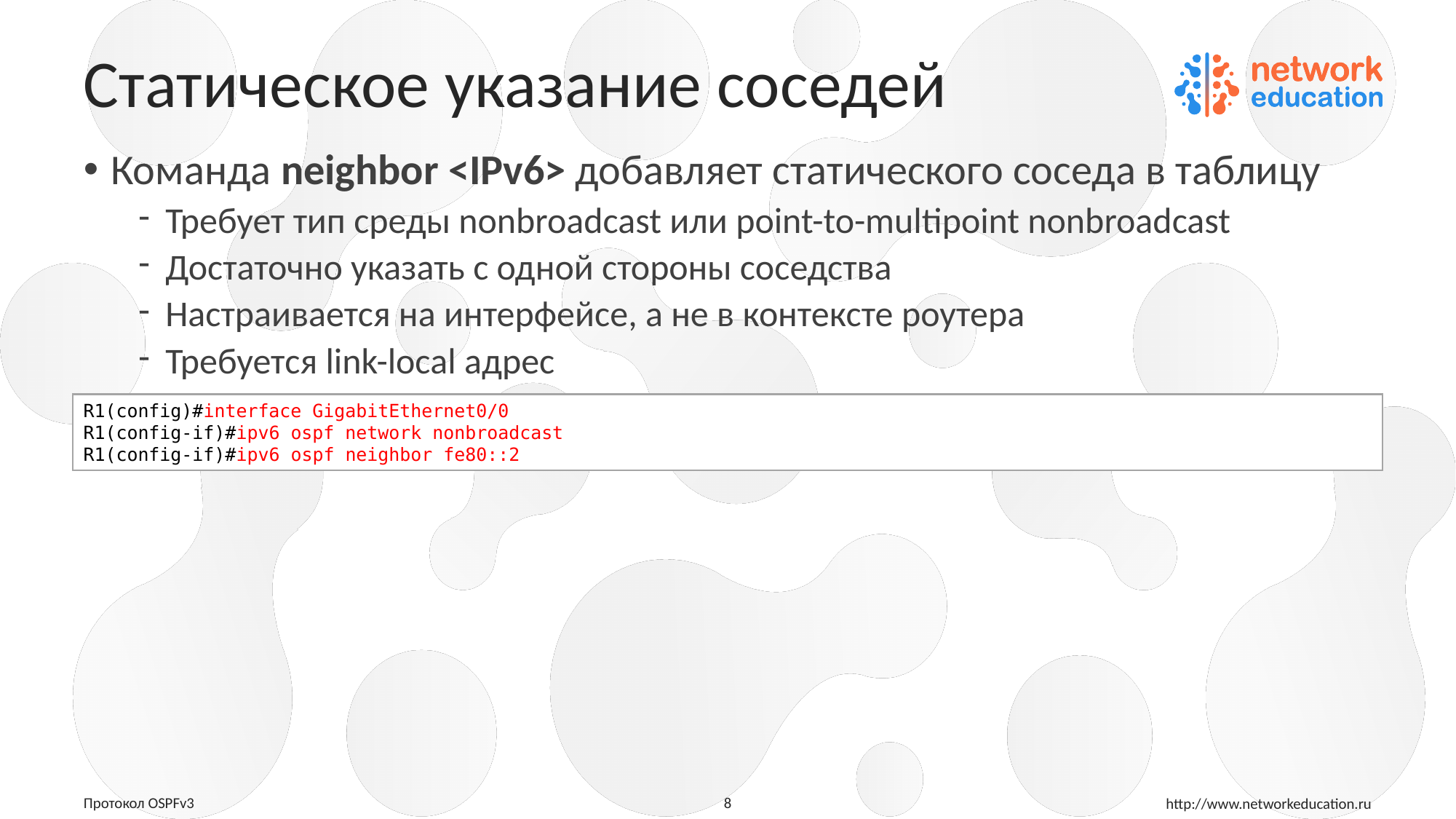

# Статическое указание соседей
Команда neighbor <IPv6> добавляет статического соседа в таблицу
Требует тип среды nonbroadcast или point-to-multipoint nonbroadcast
Достаточно указать с одной стороны соседства
Настраивается на интерфейсе, а не в контексте роутера
Требуется link-local адрес
R1(config)#interface GigabitEthernet0/0
R1(config-if)#ipv6 ospf network nonbroadcast
R1(config-if)#ipv6 ospf neighbor fe80::2
8
Протокол OSPFv3